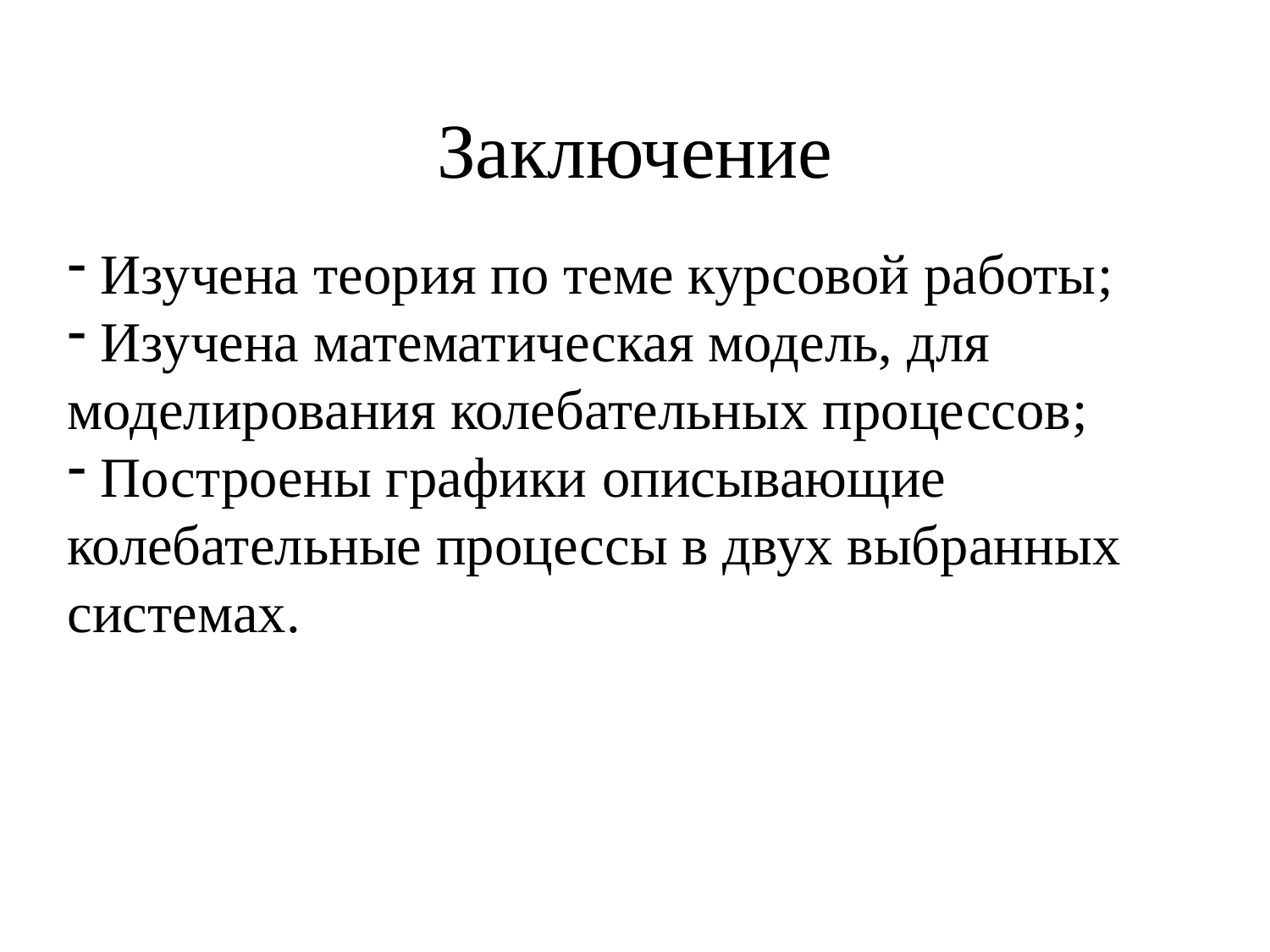

# Заключение
 Изучена теория по теме курсовой работы;
 Изучена математическая модель, для моделирования колебательных процессов;
 Построены графики описывающие колебательные процессы в двух выбранных системах.